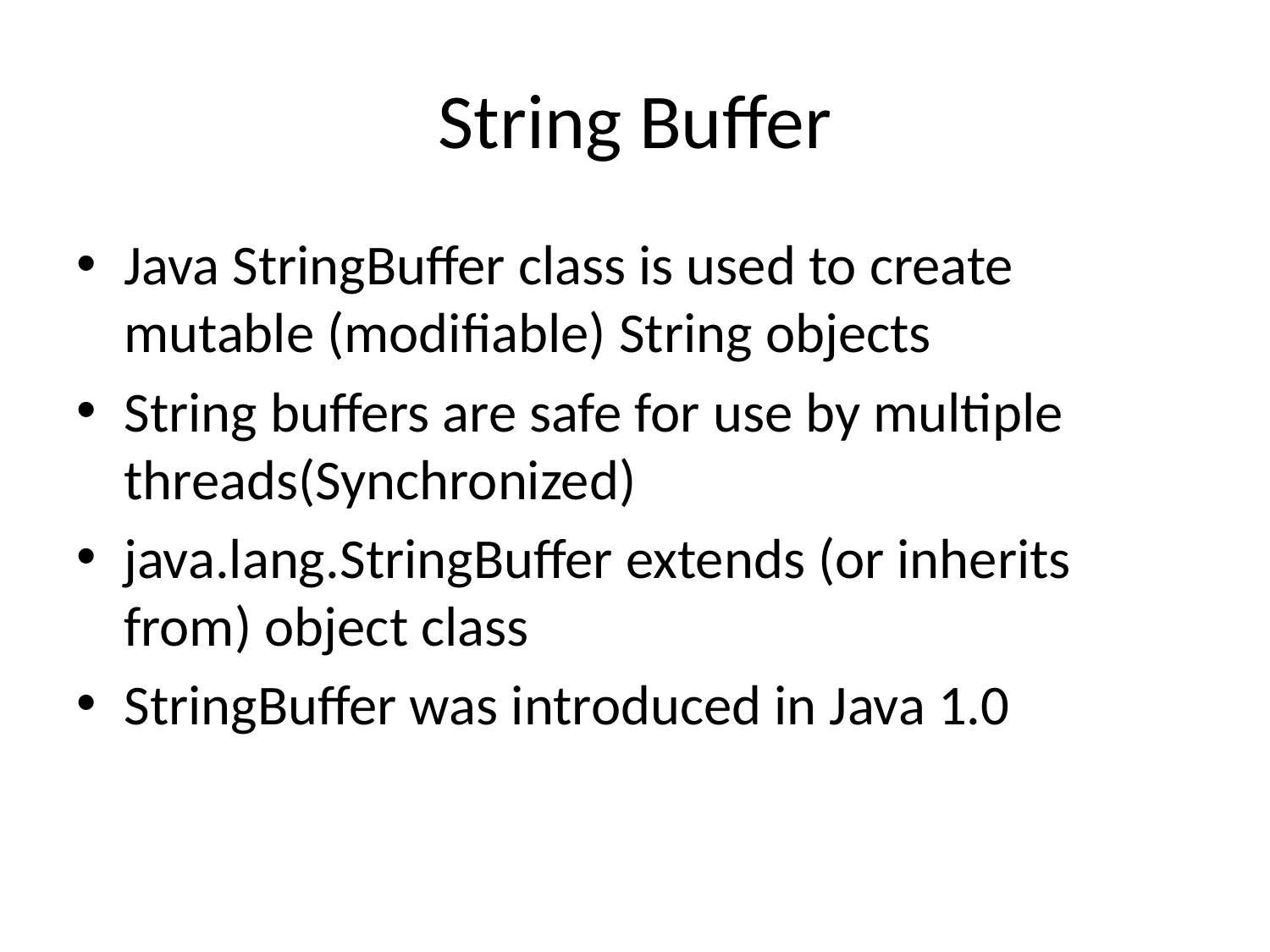

# String Buffer
Java StringBuffer class is used to create mutable (modifiable) String objects
String buffers are safe for use by multiple threads(Synchronized)
java.lang.StringBuffer extends (or inherits from) object class
StringBuffer was introduced in Java 1.0